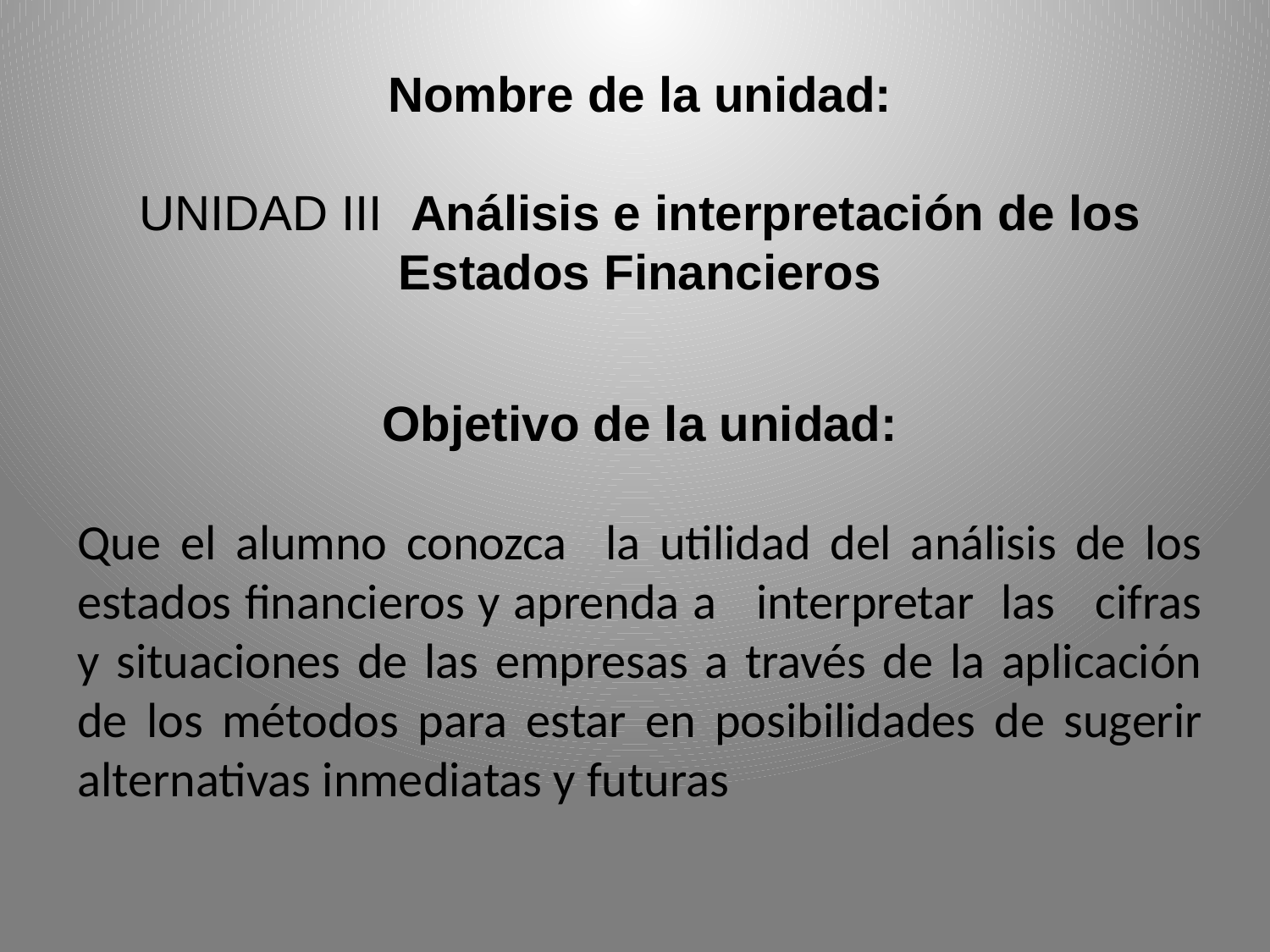

Nombre de la unidad:

UNIDAD III  Análisis e interpretación de los Estados Financieros

Objetivo de la unidad:

Que el alumno conozca  la utilidad del análisis de los estados financieros y aprenda a   interpretar  las   cifras y situaciones de las empresas a través de la aplicación de los métodos para estar en posibilidades de sugerir alternativas inmediatas y futuras